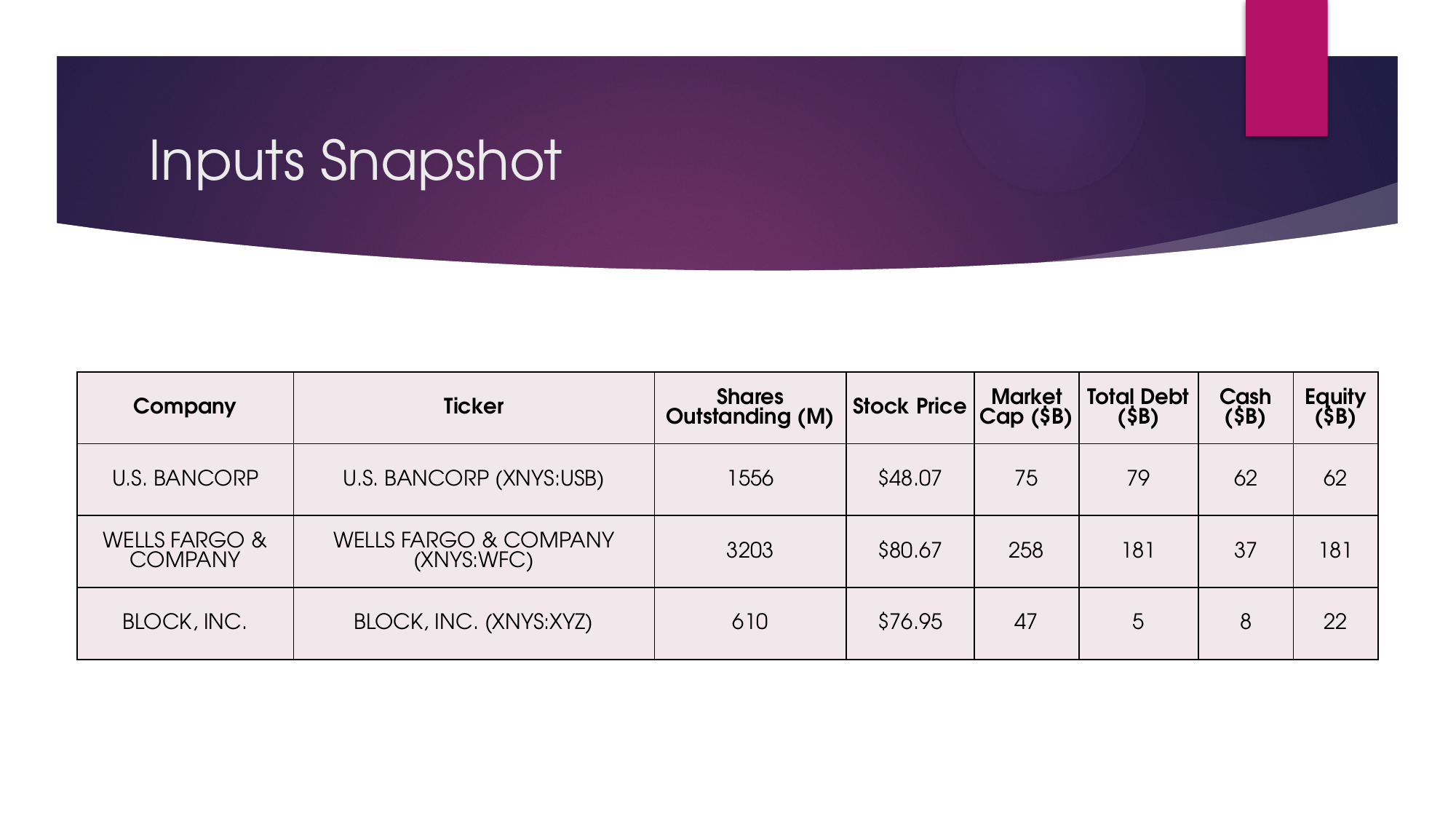

# Inputs Snapshot
| Company | Ticker | Shares Outstanding (M) | Stock Price | Market Cap ($B) | Total Debt ($B) | Cash ($B) | Equity ($B) |
| --- | --- | --- | --- | --- | --- | --- | --- |
| U.S. BANCORP | U.S. BANCORP (XNYS:USB) | 1556 | $48.07 | 75 | 79 | 62 | 62 |
| WELLS FARGO & COMPANY | WELLS FARGO & COMPANY (XNYS:WFC) | 3203 | $80.67 | 258 | 181 | 37 | 181 |
| BLOCK, INC. | BLOCK, INC. (XNYS:XYZ) | 610 | $76.95 | 47 | 5 | 8 | 22 |